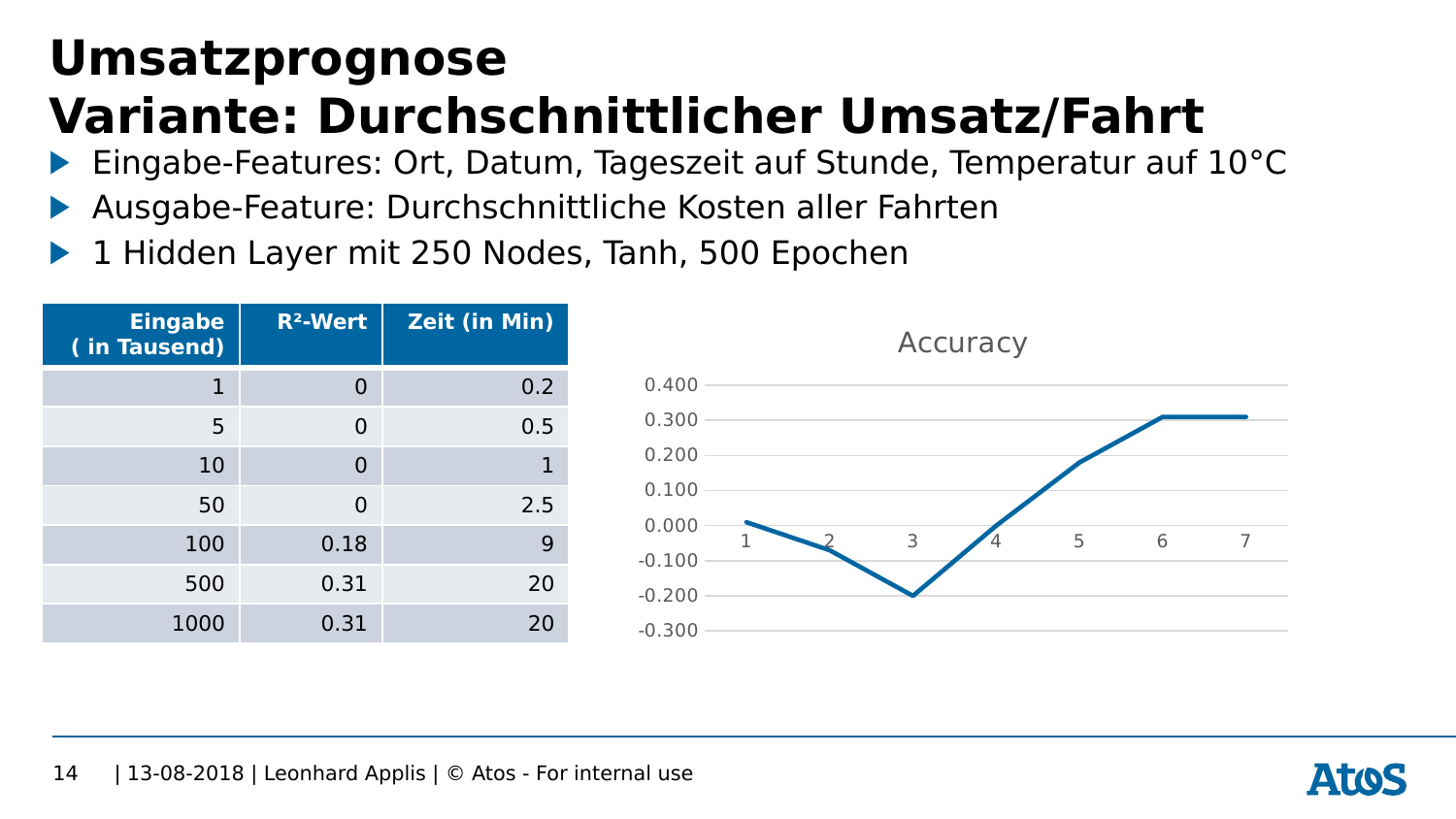

# Umsatzprognose Variante: Durchschnittlicher Umsatz/Fahrt
Eingabe-Features: Ort, Datum, Tageszeit auf Stunde, Temperatur auf 10°C
Ausgabe-Feature: Durchschnittliche Kosten aller Fahrten
1 Hidden Layer mit 250 Nodes, Tanh, 500 Epochen
| Eingabe ( in Tausend) | R²-Wert | Zeit (in Min) |
| --- | --- | --- |
| 1 | 0 | 0.2 |
| 5 | 0 | 0.5 |
| 10 | 0 | 1 |
| 50 | 0 | 2.5 |
| 100 | 0.18 | 9 |
| 500 | 0.31 | 20 |
| 1000 | 0.31 | 20 |

### Chart:

| Category |  |
|---|---|
14